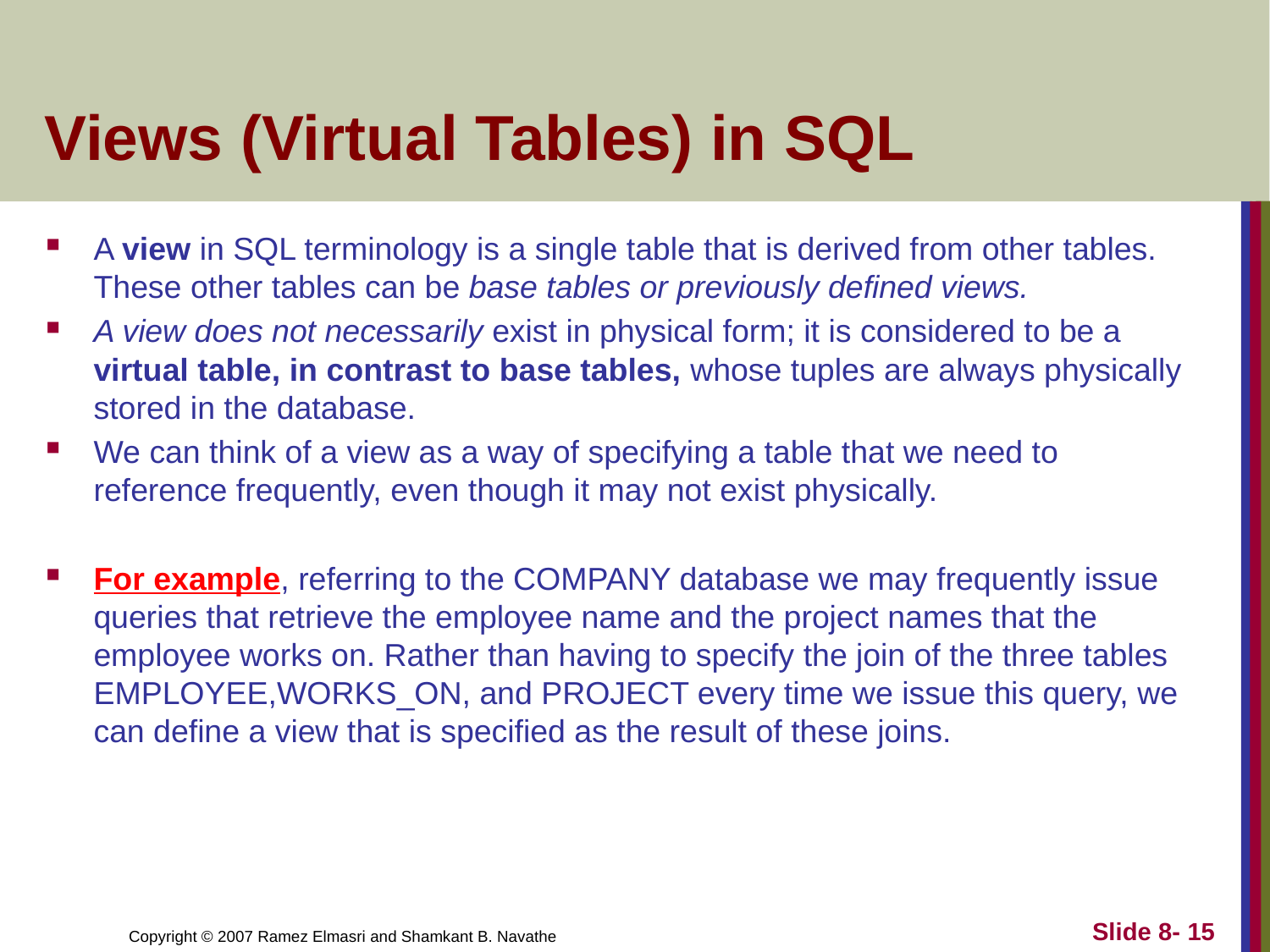

# Views (Virtual Tables) in SQL
A view in SQL terminology is a single table that is derived from other tables. These other tables can be base tables or previously defined views.
A view does not necessarily exist in physical form; it is considered to be a virtual table, in contrast to base tables, whose tuples are always physically stored in the database.
We can think of a view as a way of specifying a table that we need to reference frequently, even though it may not exist physically.

For example, referring to the COMPANY database we may frequently issue queries that retrieve the employee name and the project names that the employee works on. Rather than having to specify the join of the three tables EMPLOYEE,WORKS_ON, and PROJECT every time we issue this query, we can define a view that is specified as the result of these joins.
Slide 8- 15